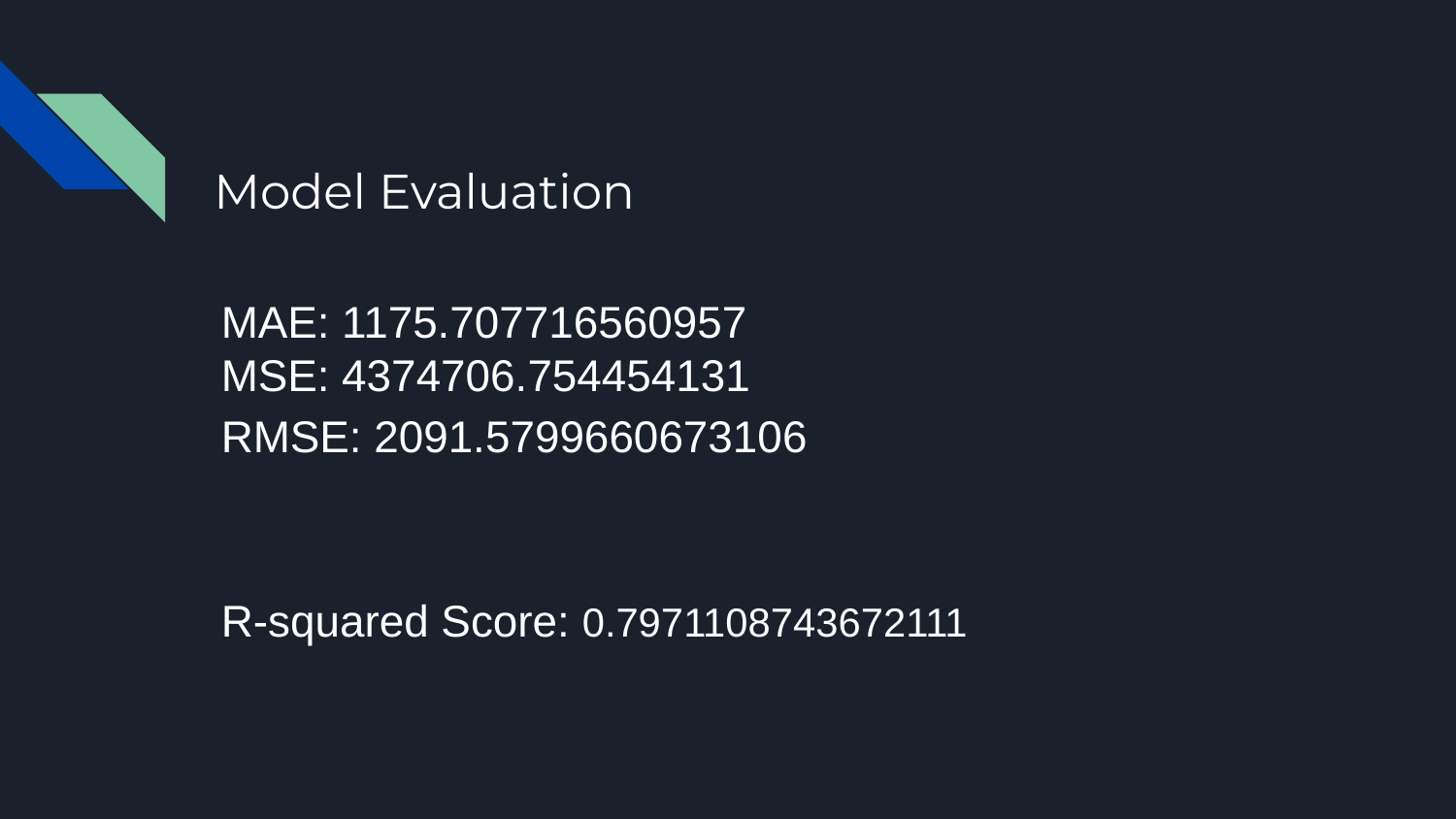

# Model Evaluation
MAE: 1175.707716560957
MSE: 4374706.754454131
RMSE: 2091.5799660673106

R-squared Score: 0.7971108743672111